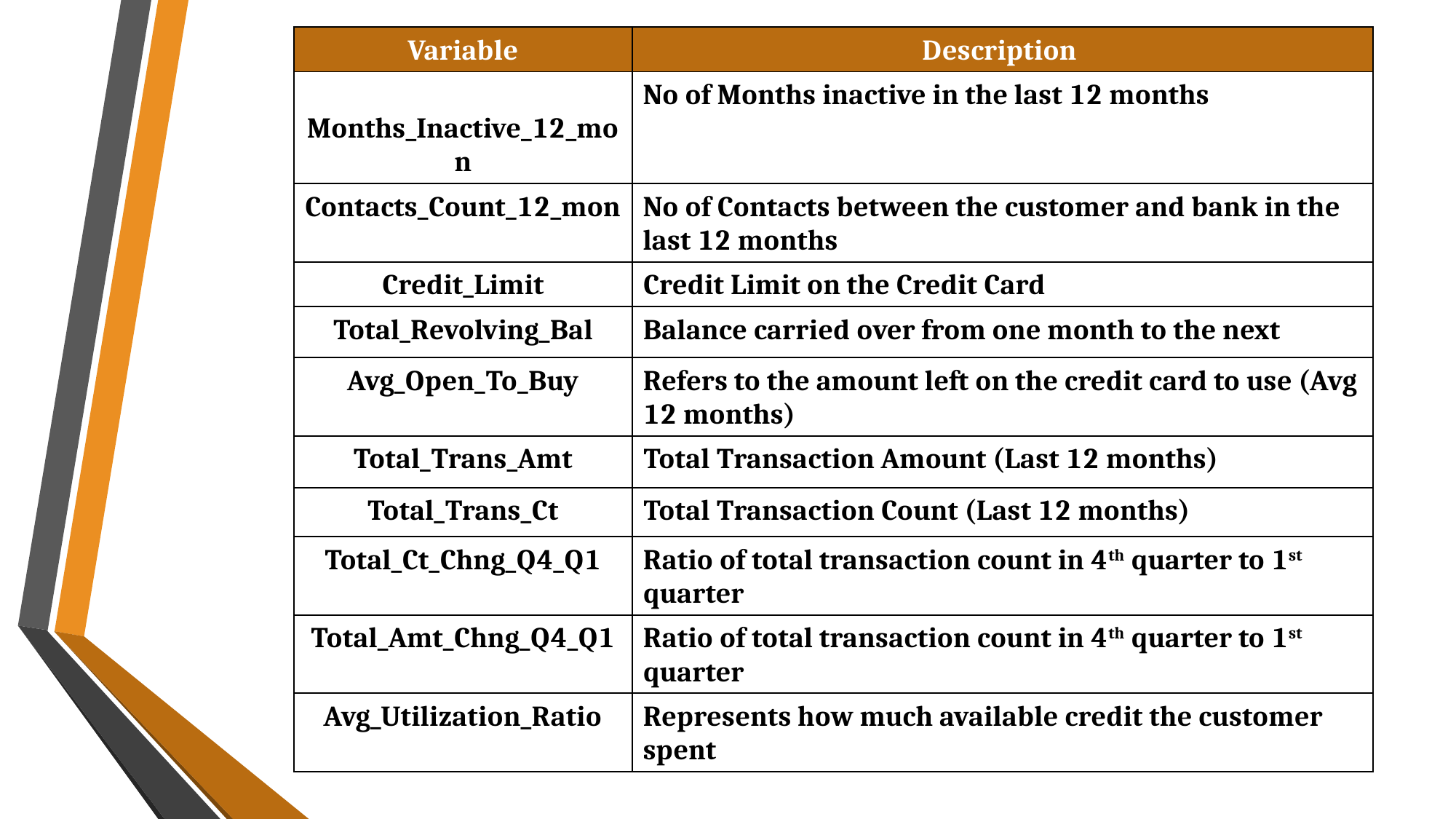

| Variable | Description |
| --- | --- |
| Months\_Inactive\_12\_mon | No of Months inactive in the last 12 months |
| Contacts\_Count\_12\_mon | No of Contacts between the customer and bank in the last 12 months |
| Credit\_Limit | Credit Limit on the Credit Card |
| Total\_Revolving\_Bal | Balance carried over from one month to the next |
| Avg\_Open\_To\_Buy | Refers to the amount left on the credit card to use (Avg 12 months) |
| Total\_Trans\_Amt | Total Transaction Amount (Last 12 months) |
| Total\_Trans\_Ct | Total Transaction Count (Last 12 months) |
| Total\_Ct\_Chng\_Q4\_Q1 | Ratio of total transaction count in 4th quarter to 1st quarter |
| Total\_Amt\_Chng\_Q4\_Q1 | Ratio of total transaction count in 4th quarter to 1st quarter |
| Avg\_Utilization\_Ratio | Represents how much available credit the customer spent |